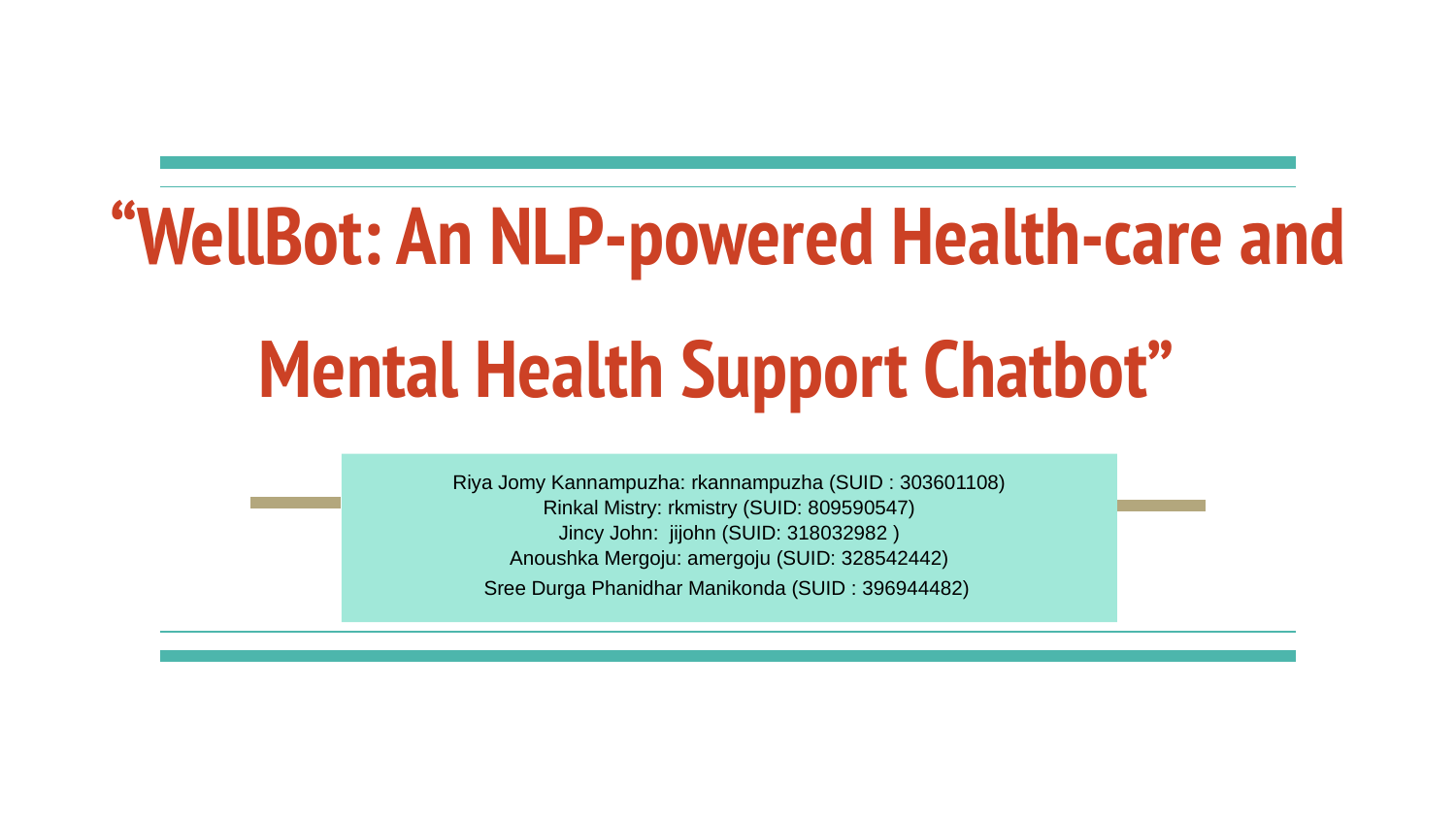

# “WellBot: An NLP-powered Health-care and Mental Health Support Chatbot”
Riya Jomy Kannampuzha: rkannampuzha (SUID : 303601108)
Rinkal Mistry: rkmistry (SUID: 809590547)
Jincy John:  jijohn (SUID: 318032982 )
Anoushka Mergoju: amergoju (SUID: 328542442)
Sree Durga Phanidhar Manikonda (SUID : 396944482)